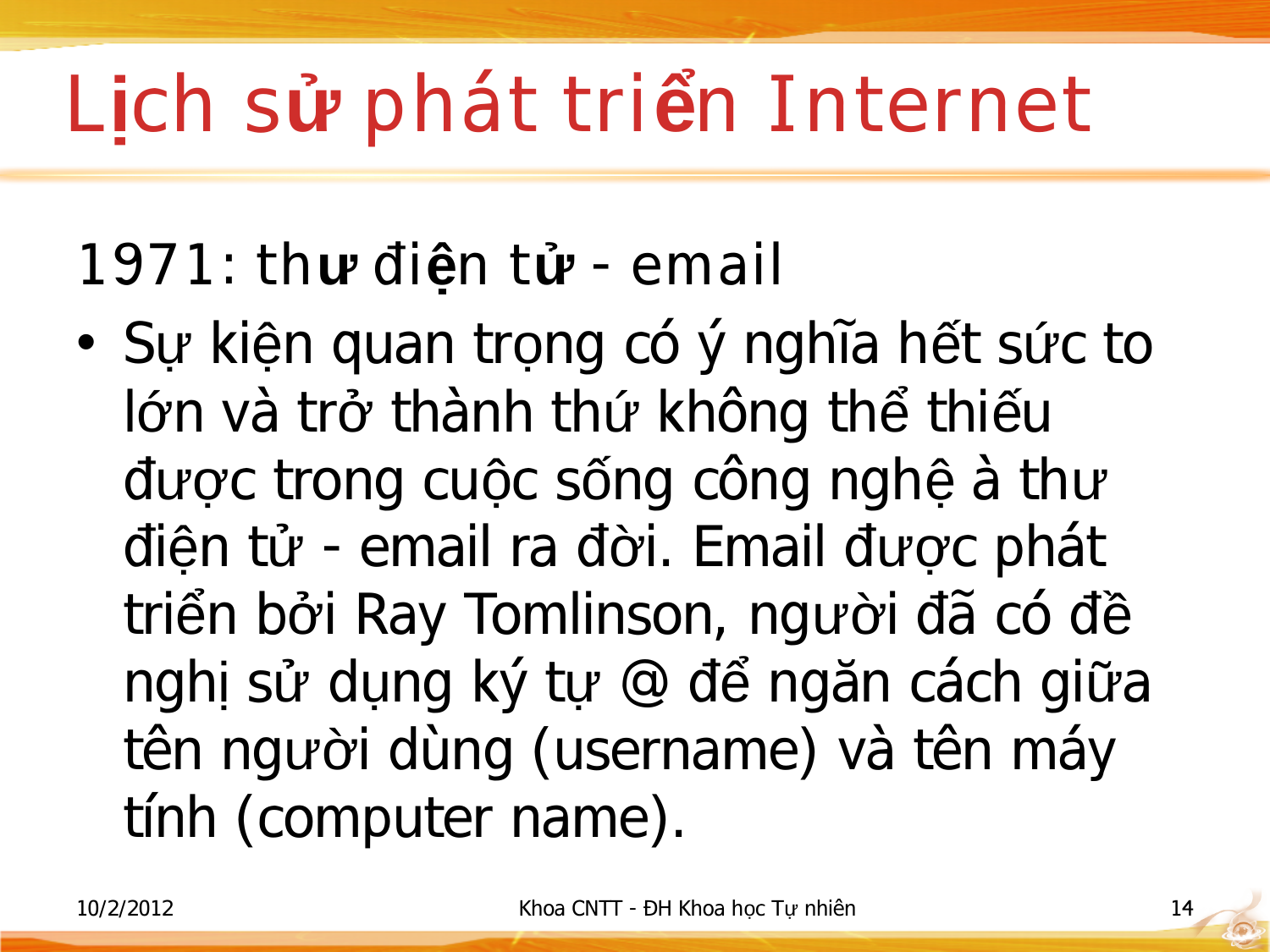

# Lịch sử phát triển Internet
1971: thư điện tử - email
Sự kiện quan trọng có ý nghĩa hết sức to lớn và trở thành thứ không thể thiếu được trong cuộc sống công nghệ à thư điện tử - email ra đời. Email được phát triển bởi Ray Tomlinson, người đã có đề nghị sử dụng ký tự @ để ngăn cách giữa tên người dùng (username) và tên máy tính (computer name).
10/2/2012
Khoa CNTT - ĐH Khoa học Tự nhiên
14